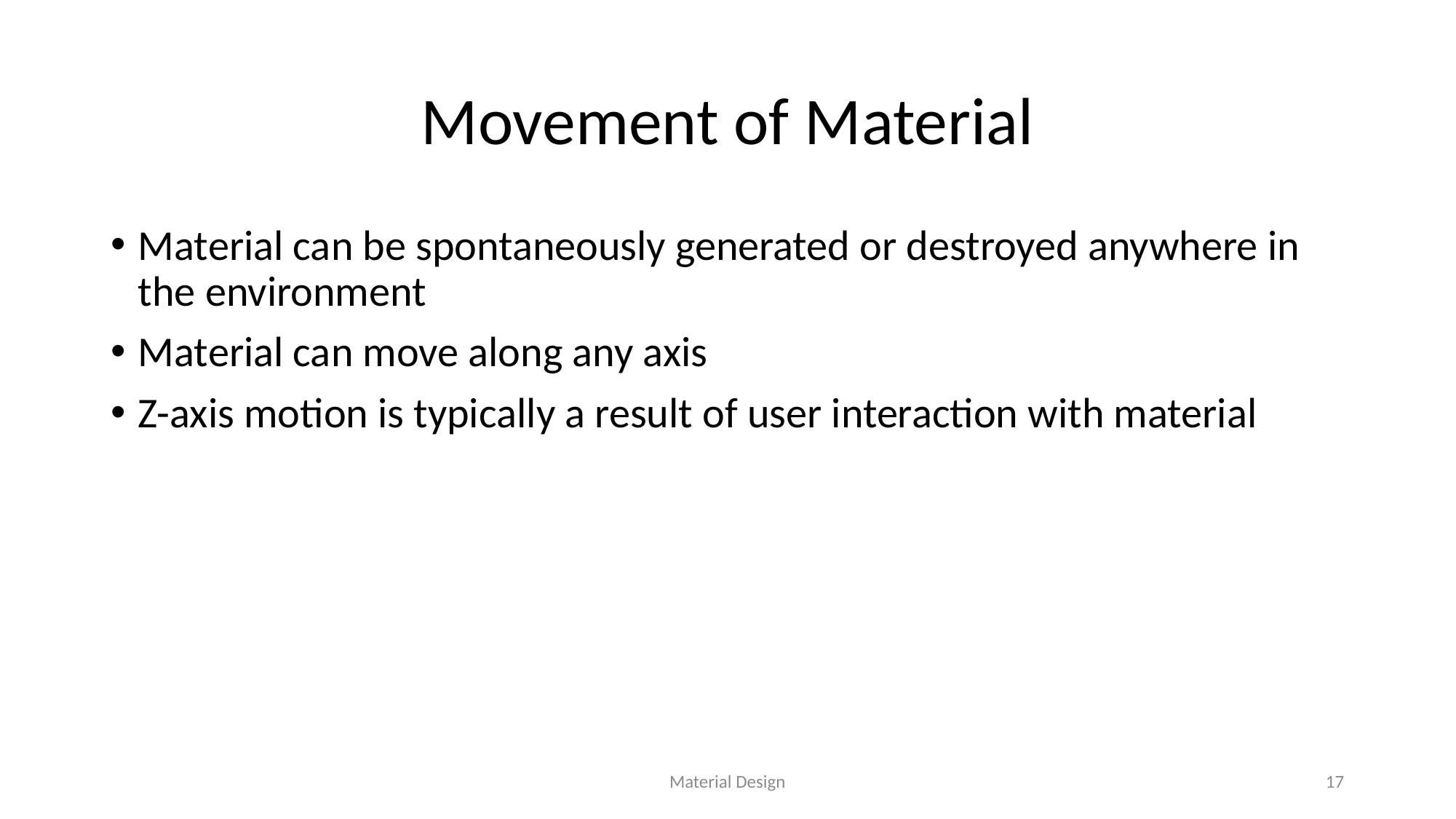

# Movement of Material
Material can be spontaneously generated or destroyed anywhere in the environment
Material can move along any axis
Z-axis motion is typically a result of user interaction with material

Material Design
17